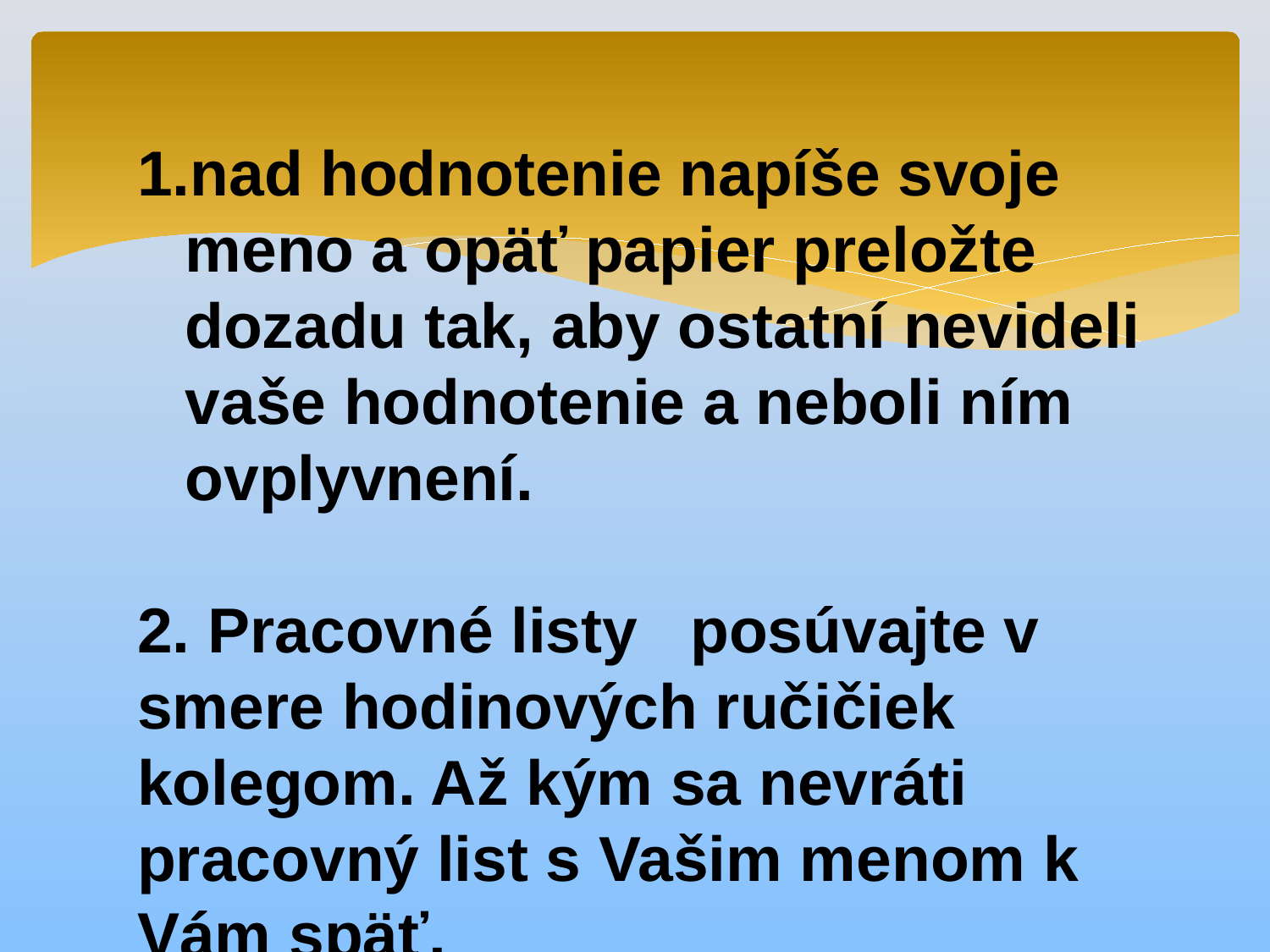

nad hodnotenie napíše svoje meno a opäť papier preložte dozadu tak, aby ostatní nevideli vaše hodnotenie a neboli ním ovplyvnení.

2. Pracovné listy   posúvajte v smere hodinových ručičiek kolegom. Až kým sa nevráti pracovný list s Vašim menom k Vám späť.